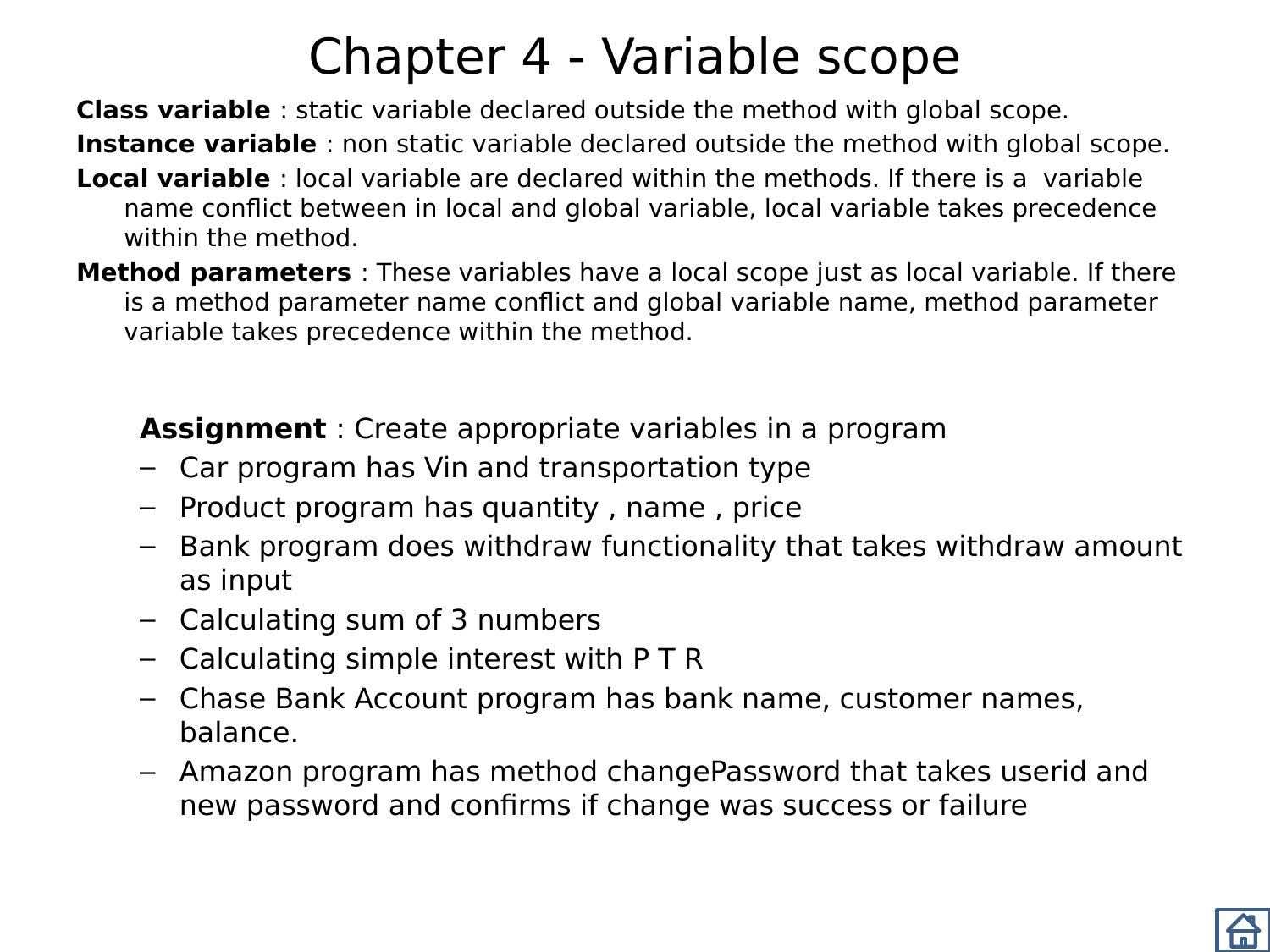

# Chapter 4 - Variable scope
Class variable : static variable declared outside the method with global scope.
Instance variable : non static variable declared outside the method with global scope.
Local variable : local variable are declared within the methods. If there is a  variable name conflict between in local and global variable, local variable takes precedence within the method.
Method parameters : These variables have a local scope just as local variable. If there is a method parameter name conflict and global variable name, method parameter variable takes precedence within the method.

Assignment : Create appropriate variables in a program
Car program has Vin and transportation type
Product program has quantity , name , price
Bank program does withdraw functionality that takes withdraw amount as input
Calculating sum of 3 numbers
Calculating simple interest with P T R
Chase Bank Account program has bank name, customer names, balance.
Amazon program has method changePassword that takes userid and new password and confirms if change was success or failure